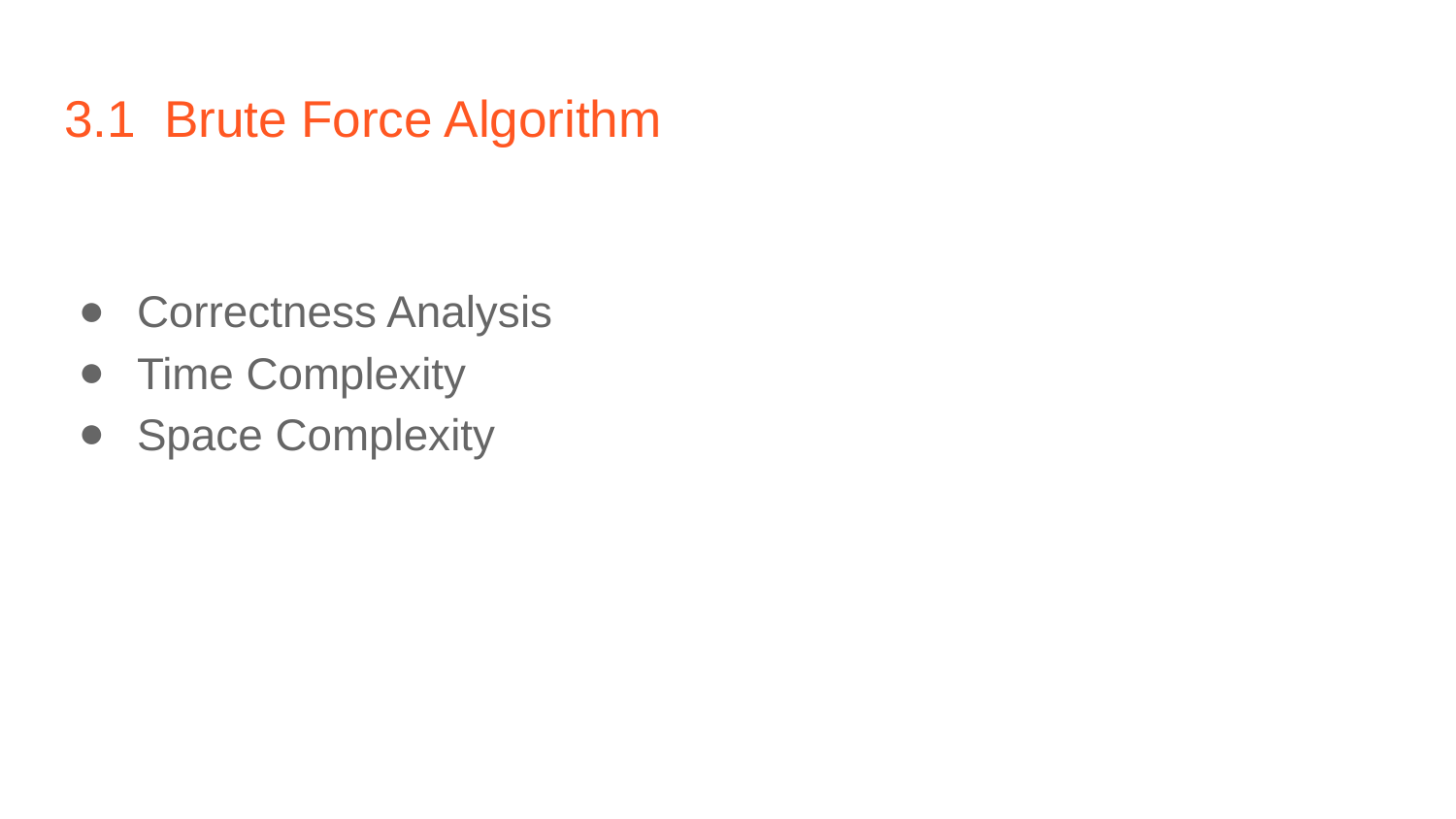

# 3.1  Brute Force Algorithm

Correctness Analysis
Time Complexity
Space Complexity